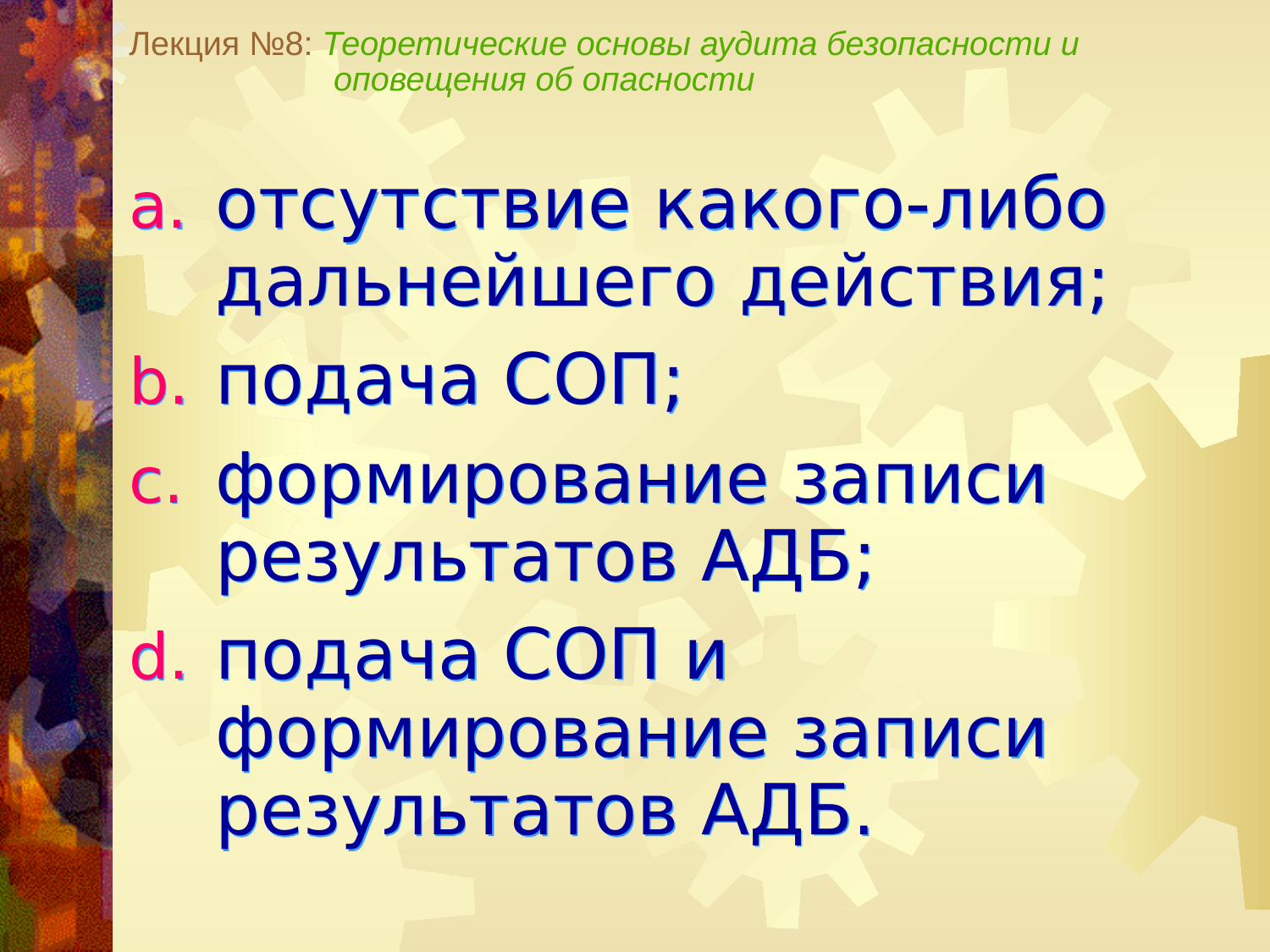

Лекция №8: Теоретические основы аудита безопасности и
                        оповещения об опасности
отсутствие какого-либо дальнейшего действия;
подача СОП;
формирование записи результатов АДБ;
подача СОП и формирование записи результатов АДБ.